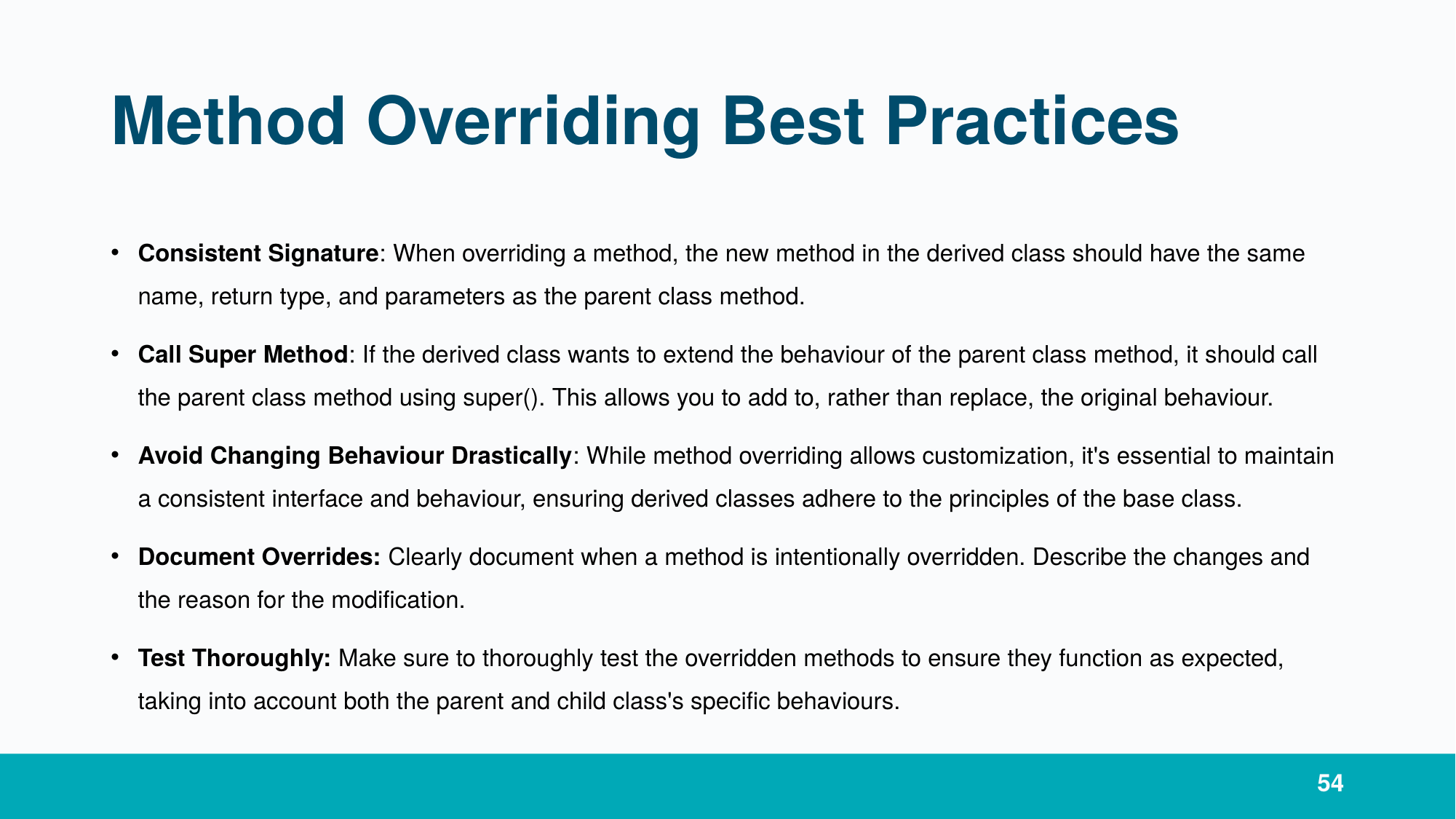

# Method Overriding Best Practices
Consistent Signature: When overriding a method, the new method in the derived class should have the same name, return type, and parameters as the parent class method.
Call Super Method: If the derived class wants to extend the behaviour of the parent class method, it should call the parent class method using super(). This allows you to add to, rather than replace, the original behaviour.
Avoid Changing Behaviour Drastically: While method overriding allows customization, it's essential to maintain a consistent interface and behaviour, ensuring derived classes adhere to the principles of the base class.
Document Overrides: Clearly document when a method is intentionally overridden. Describe the changes and the reason for the modification.
Test Thoroughly: Make sure to thoroughly test the overridden methods to ensure they function as expected, taking into account both the parent and child class's specific behaviours.
54